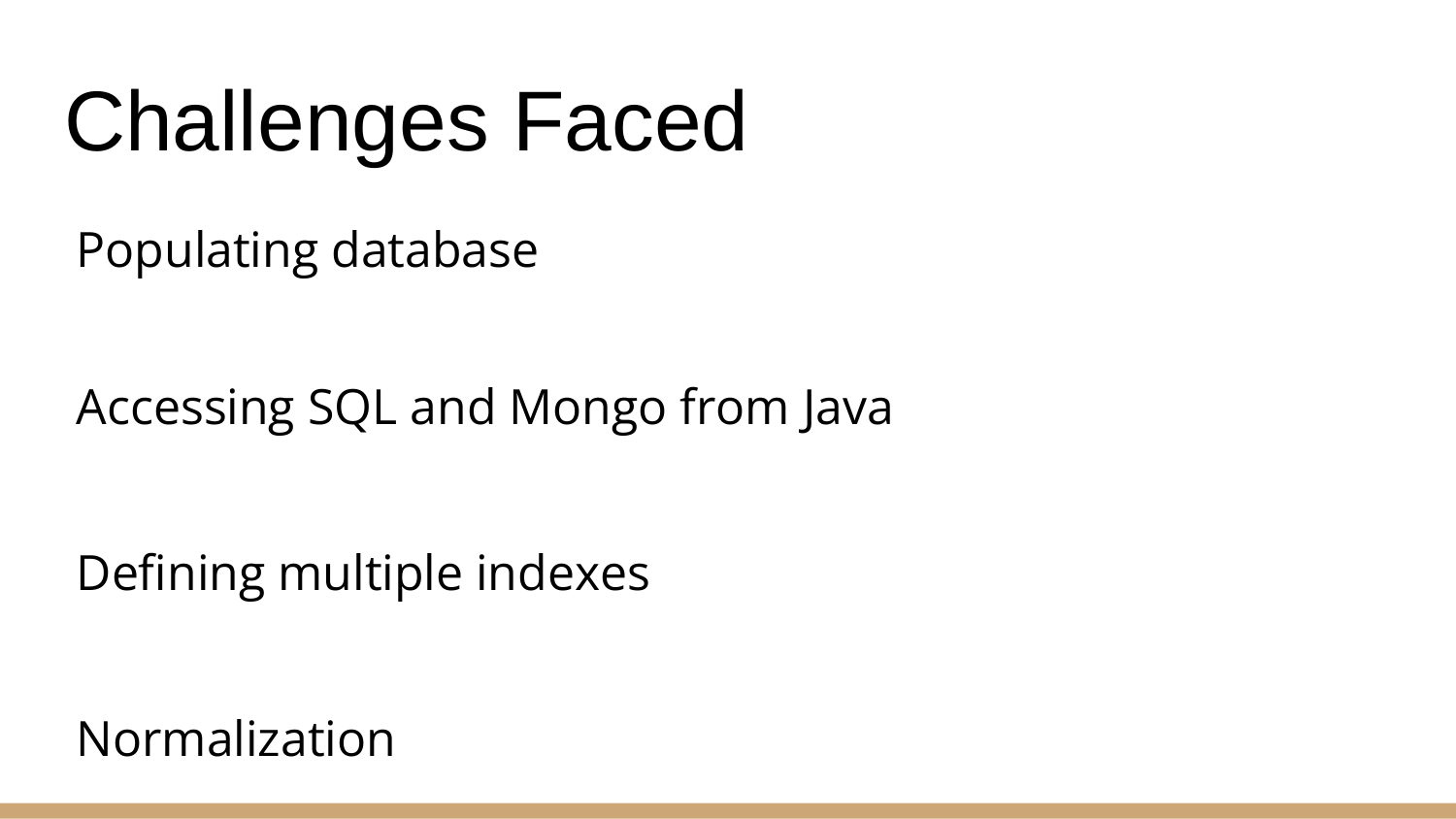

# Challenges Faced
Populating database
Accessing SQL and Mongo from Java
Defining multiple indexes
Normalization